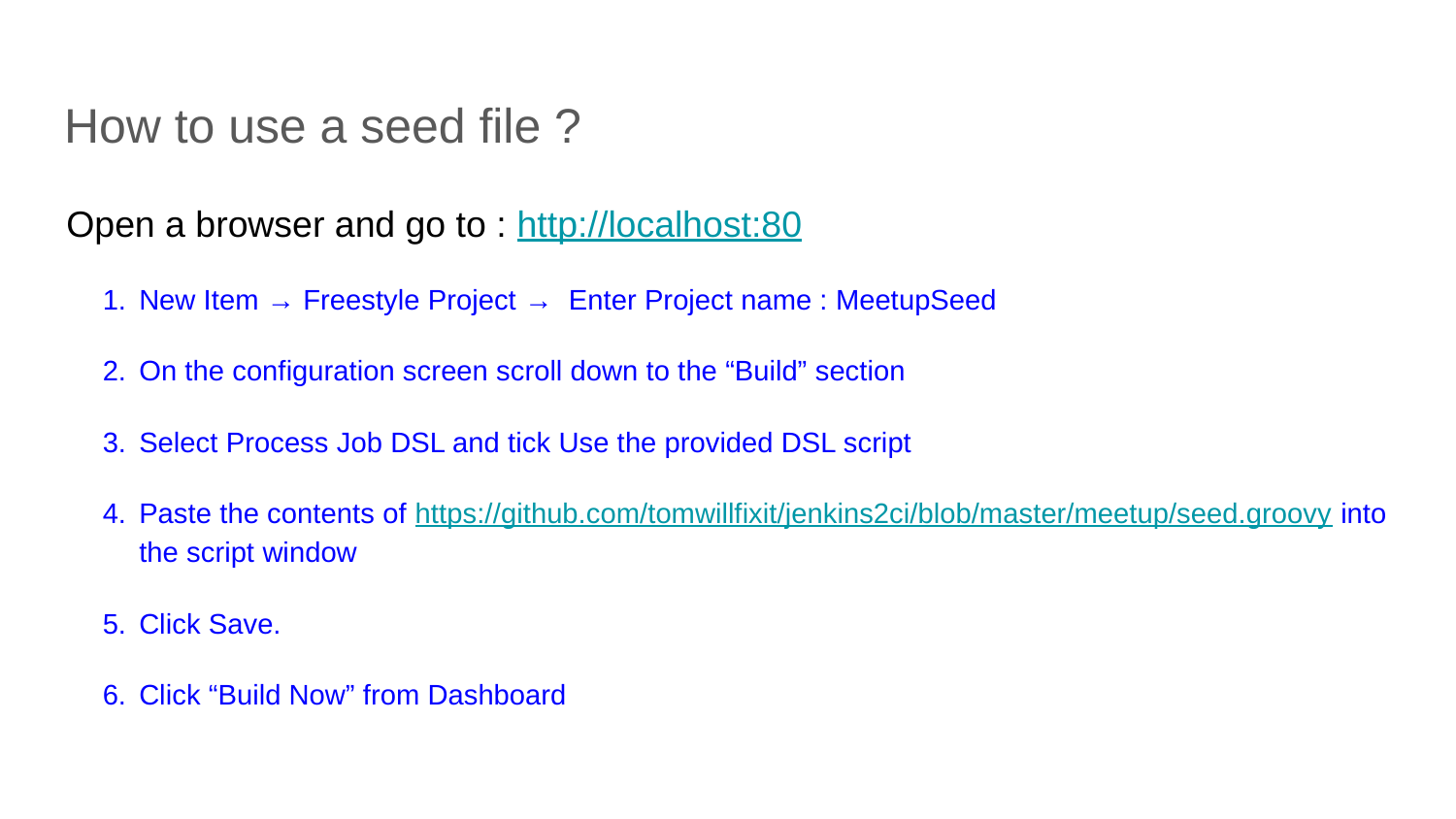

# How to use a seed file ?

Open a browser and go to : http://localhost:80
New Item → Freestyle Project →  Enter Project name : MeetupSeed
On the configuration screen scroll down to the “Build” section
Select Process Job DSL and tick Use the provided DSL script
Paste the contents of https://github.com/tomwillfixit/jenkins2ci/blob/master/meetup/seed.groovy into the script window
Click Save.
Click “Build Now” from Dashboard